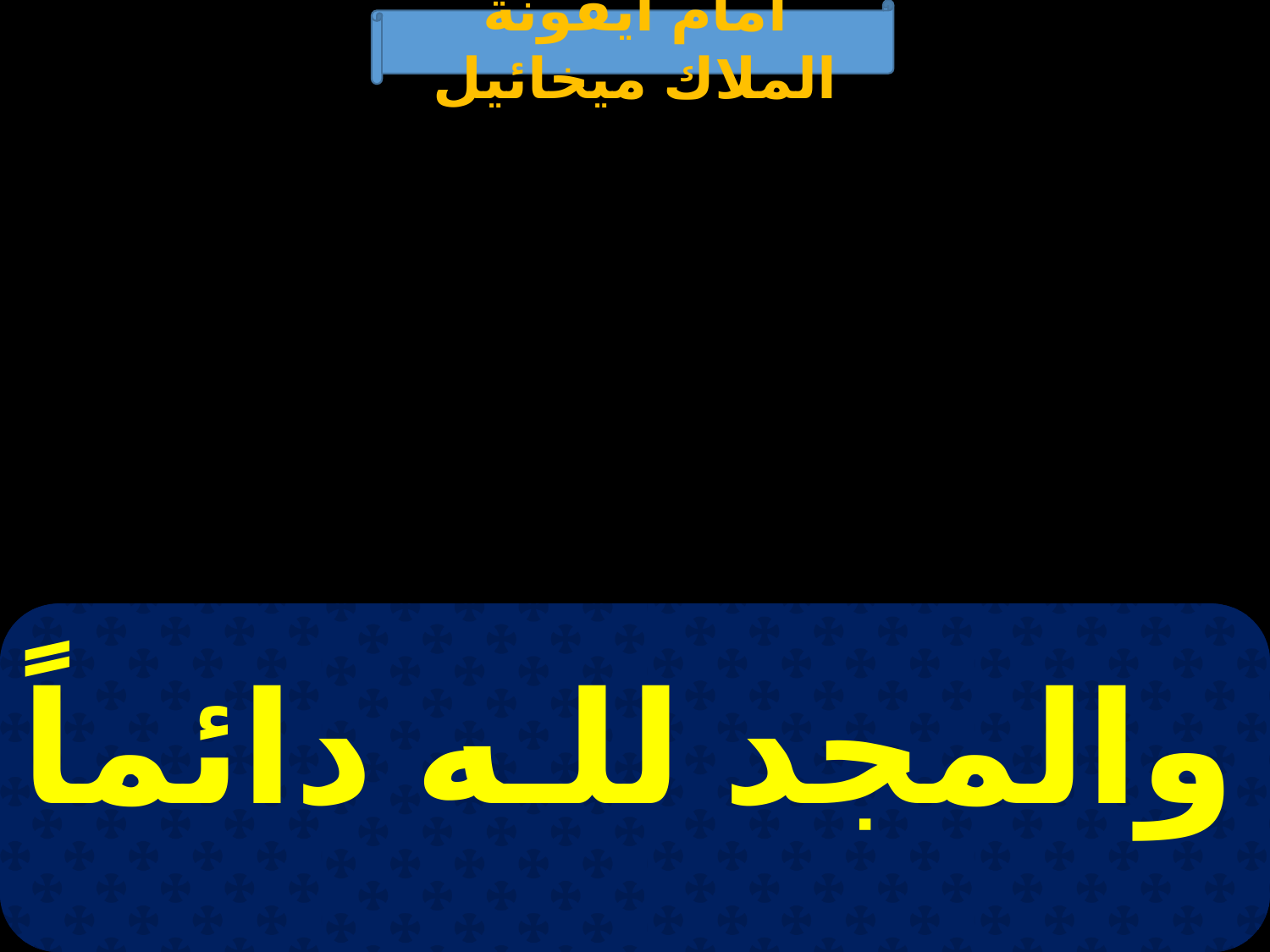

أمام أيقونة الملاك ميخائيل
| والمجد للـه دائماً |
| --- |